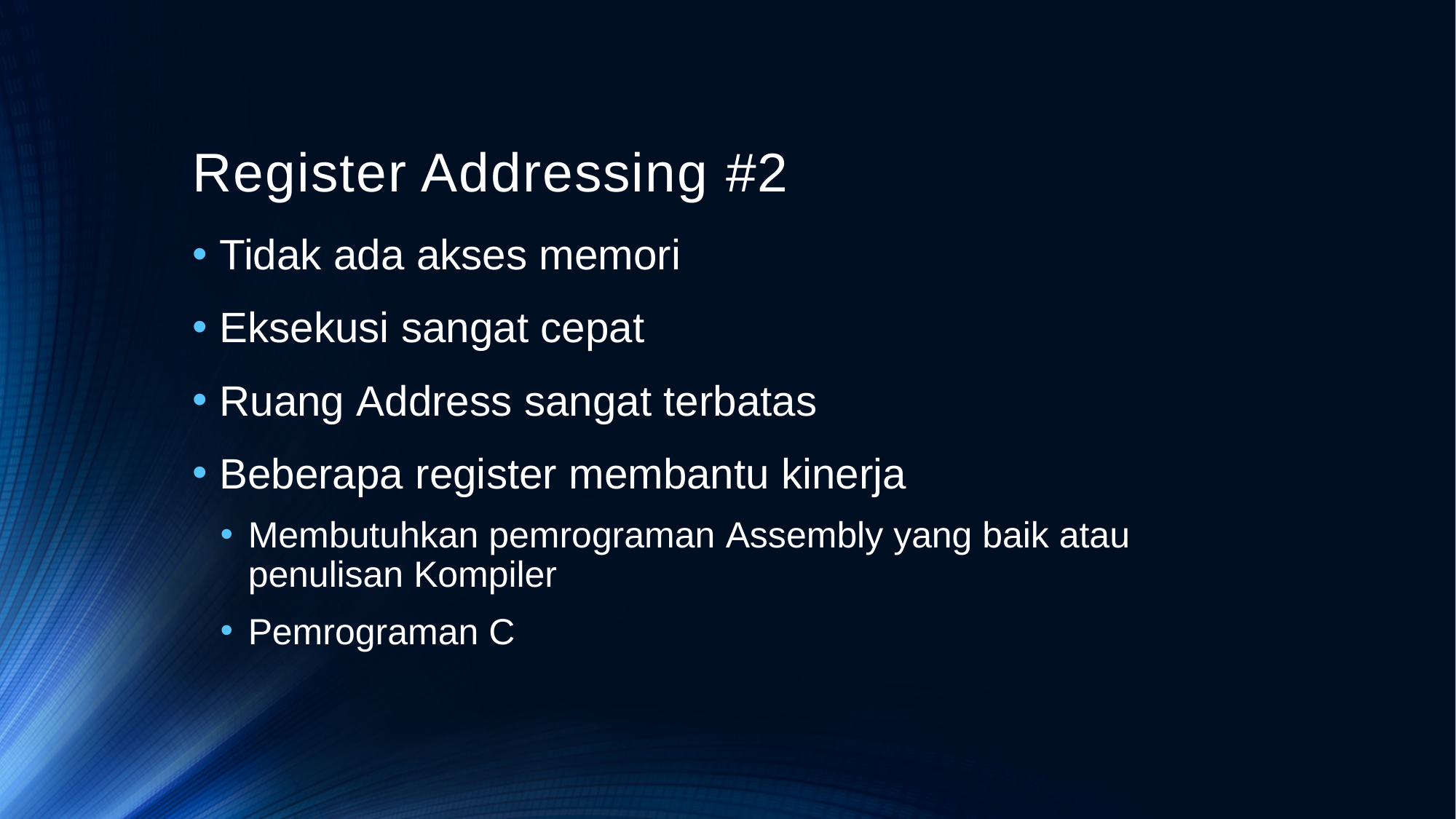

# Register Addressing #2
Tidak ada akses memori
Eksekusi sangat cepat
Ruang Address sangat terbatas
Beberapa register membantu kinerja
Membutuhkan pemrograman Assembly yang baik atau penulisan Kompiler
Pemrograman C